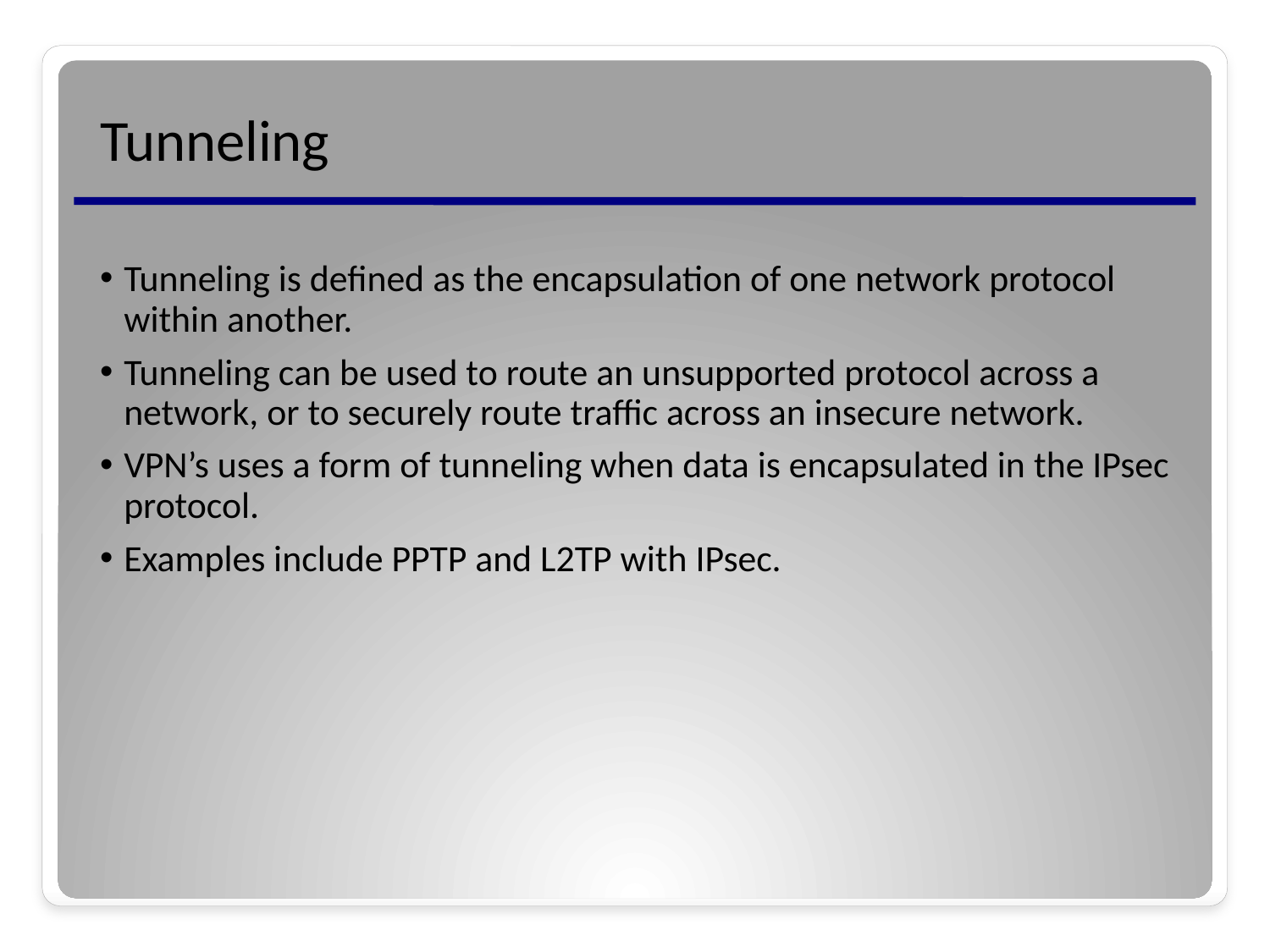

# Tunneling
Tunneling is defined as the encapsulation of one network protocol within another.
Tunneling can be used to route an unsupported protocol across a network, or to securely route traffic across an insecure network.
VPN’s uses a form of tunneling when data is encapsulated in the IPsec protocol.
Examples include PPTP and L2TP with IPsec.